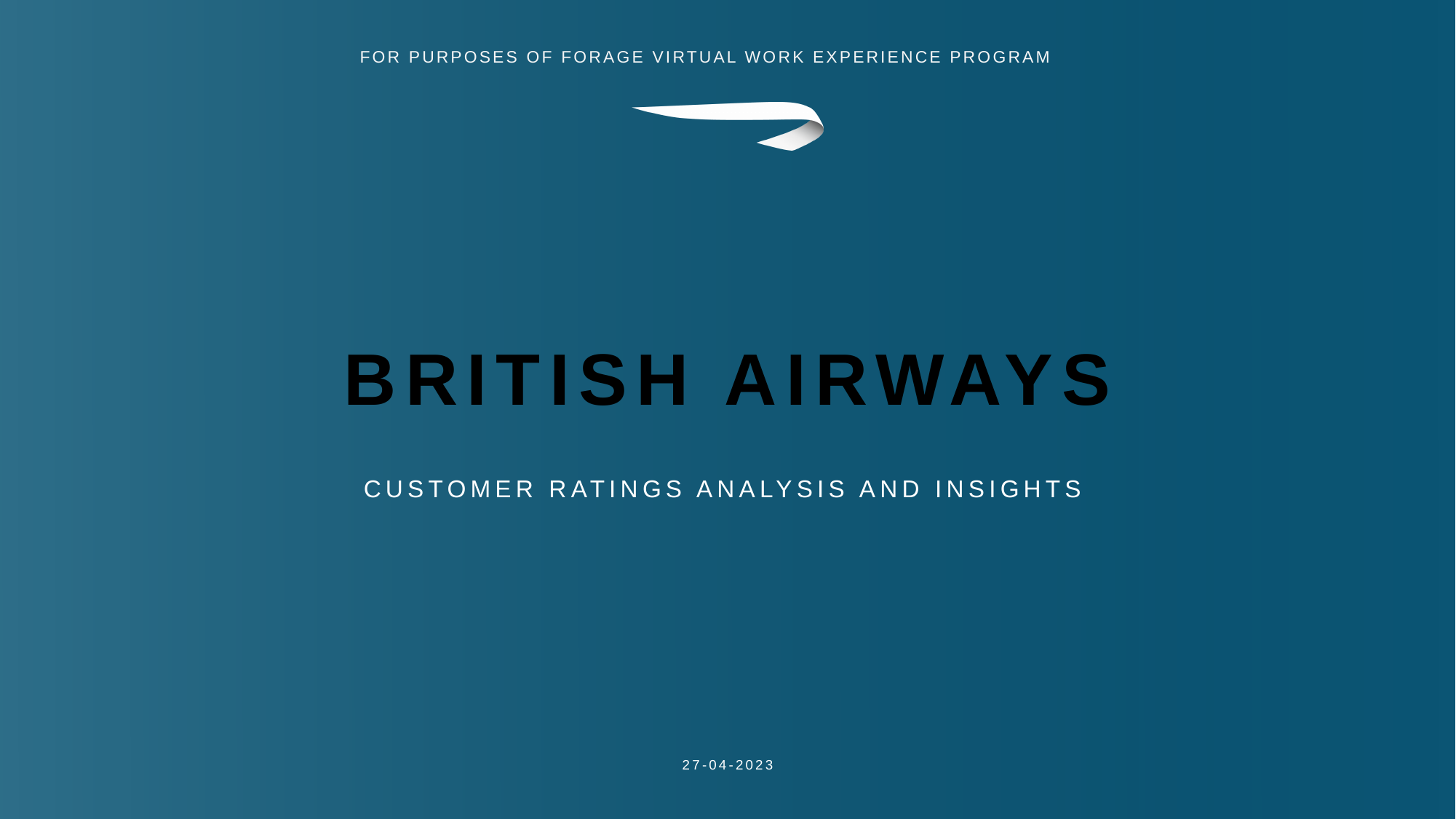

# British Airways
Customer ratings analysis and insights
27-04-2023